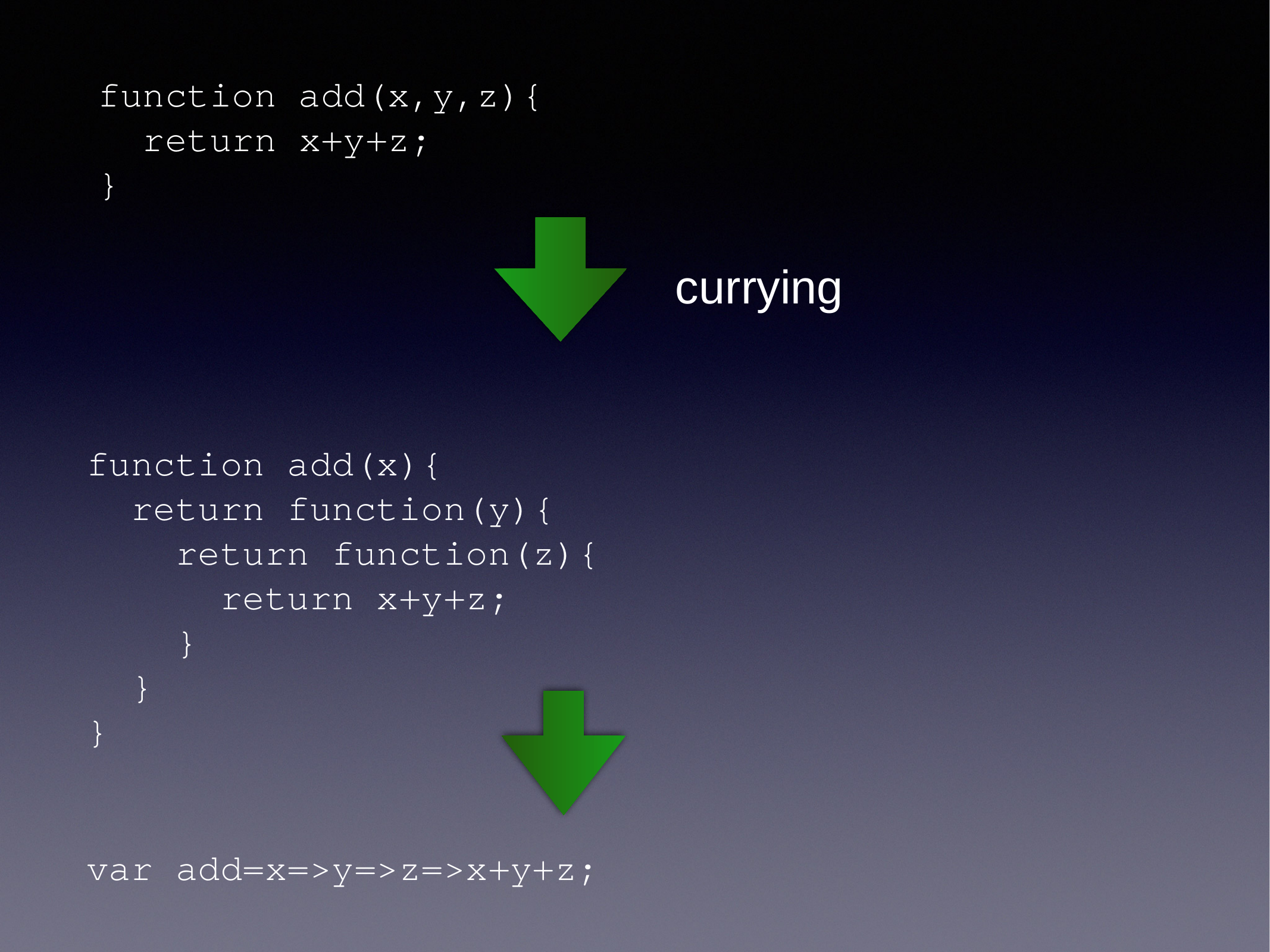

function add(x,y,z){
  return x+y+z;
}

currying
function add(x){
  return function(y){
    return function(z){
      return x+y+z;
    }
  }
}

var add=x=>y=>z=>x+y+z;